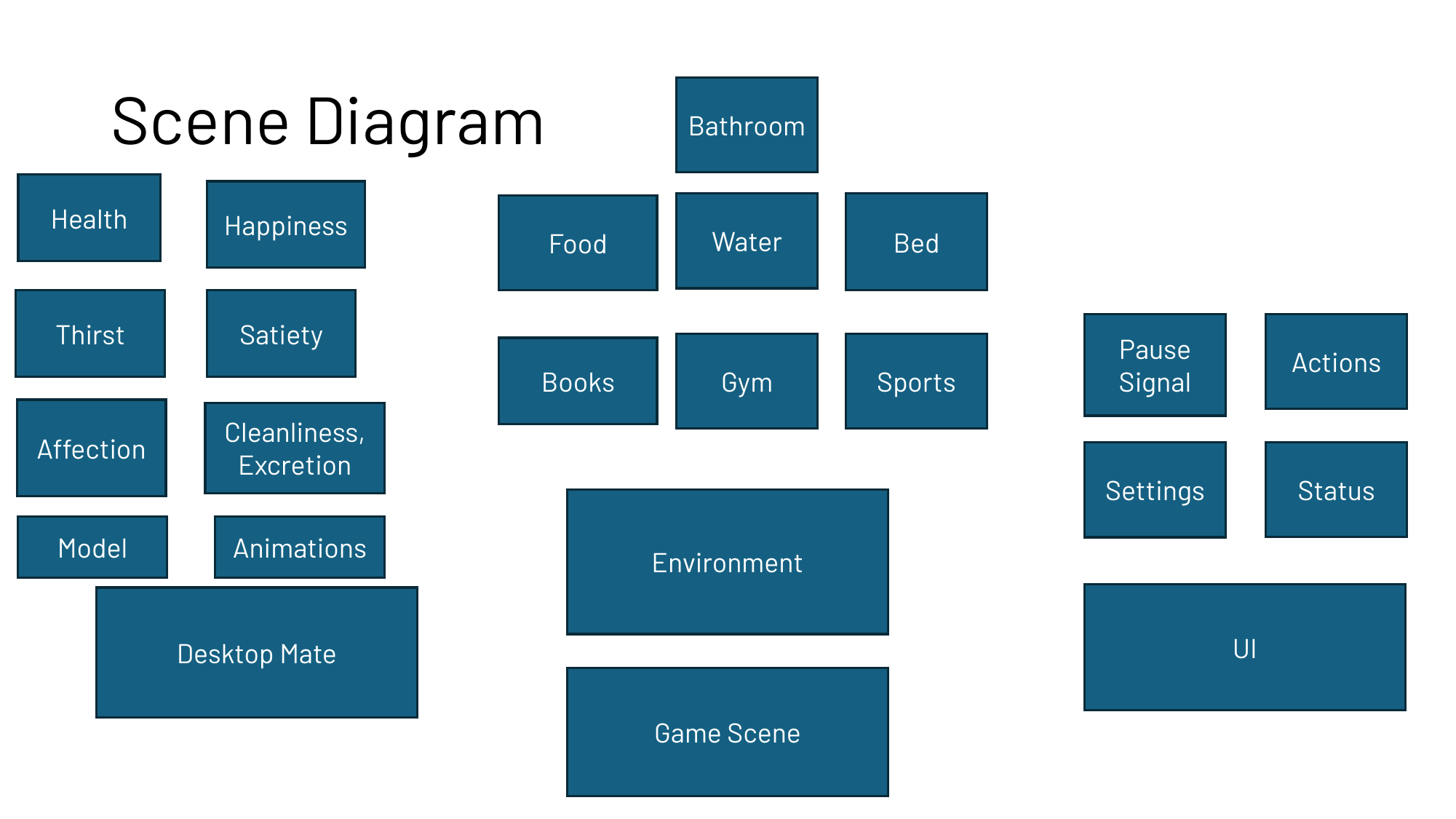

# Scene Diagram
Bathroom
Health
Happiness
Water
Bed
Food
Thirst
Satiety
Pause Signal
Actions
Gym
Sports
Books
Affection
Cleanliness, Excretion
Status
Settings
Environment
Model
Animations
UI
Desktop Mate
Game Scene